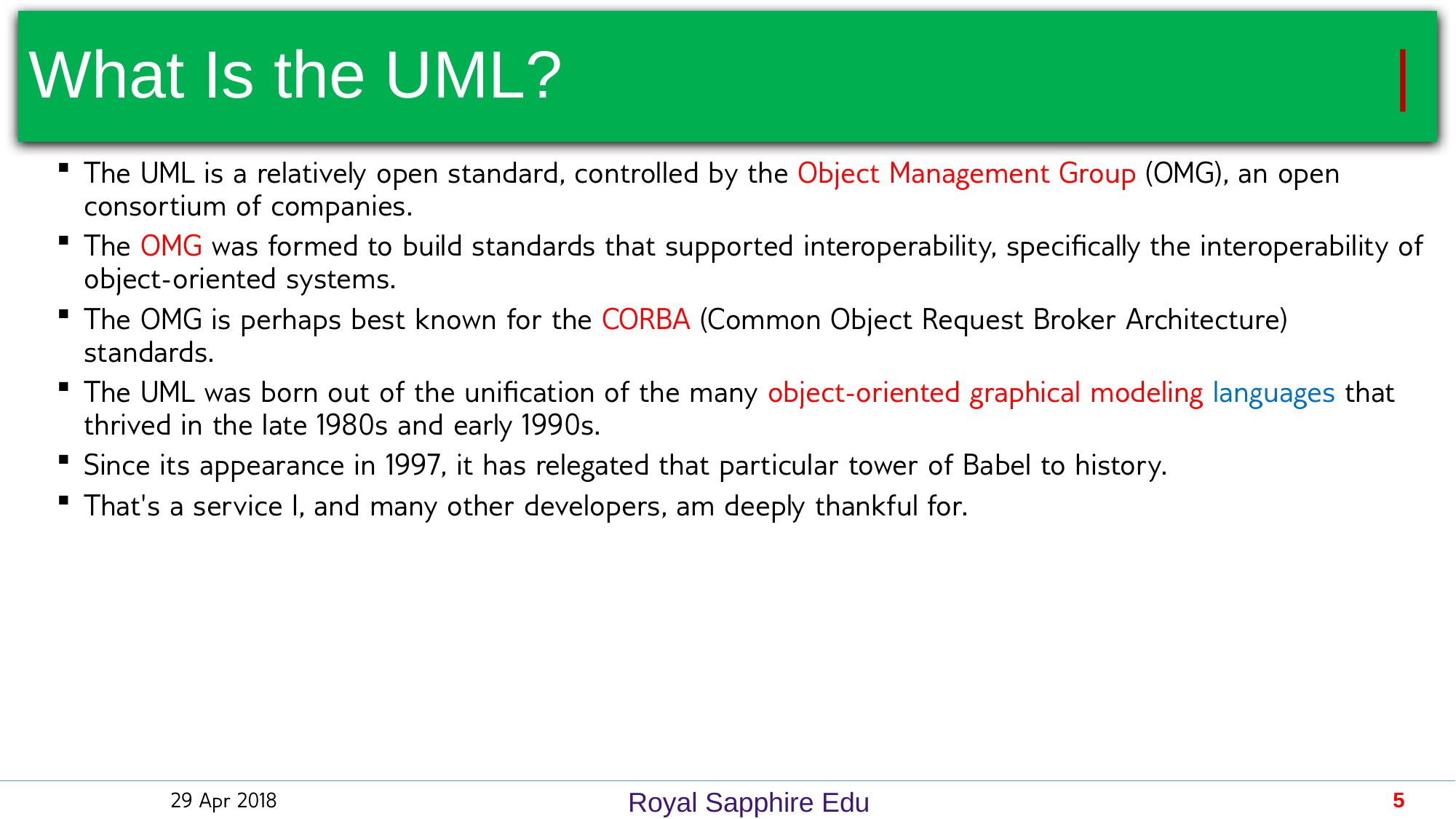

# What Is the UML?								   |
The UML is a relatively open standard, controlled by the Object Management Group (OMG), an open consortium of companies.
The OMG was formed to build standards that supported interoperability, specifically the interoperability of object-oriented systems.
The OMG is perhaps best known for the CORBA (Common Object Request Broker Architecture) standards.
The UML was born out of the unification of the many object-oriented graphical modeling languages that thrived in the late 1980s and early 1990s.
Since its appearance in 1997, it has relegated that particular tower of Babel to history.
That's a service I, and many other developers, am deeply thankful for.
29 Apr 2018
5